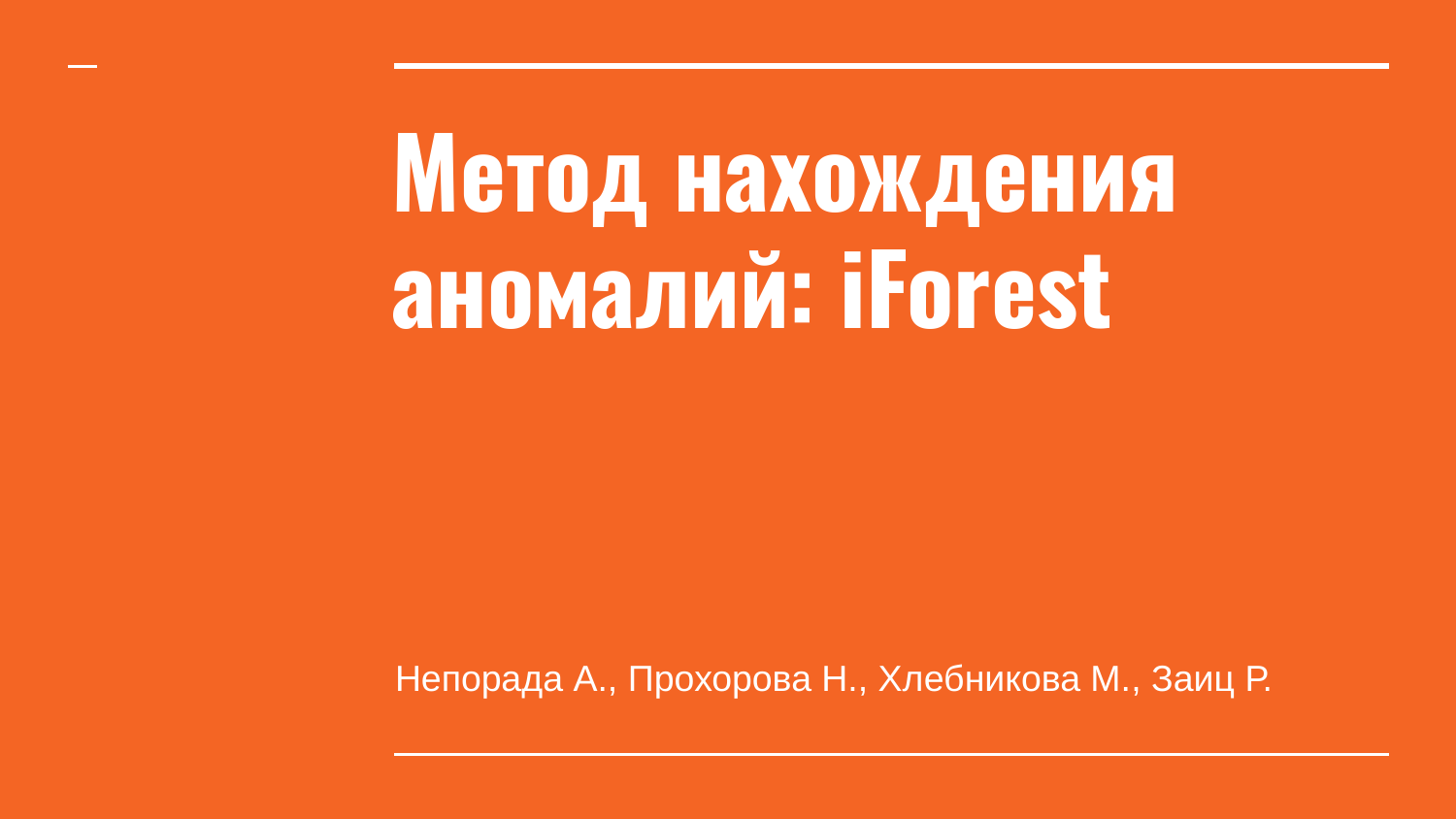

# Метод нахождения аномалий: iForest
Непорада А., Прохорова Н., Хлебникова М., Заиц Р.